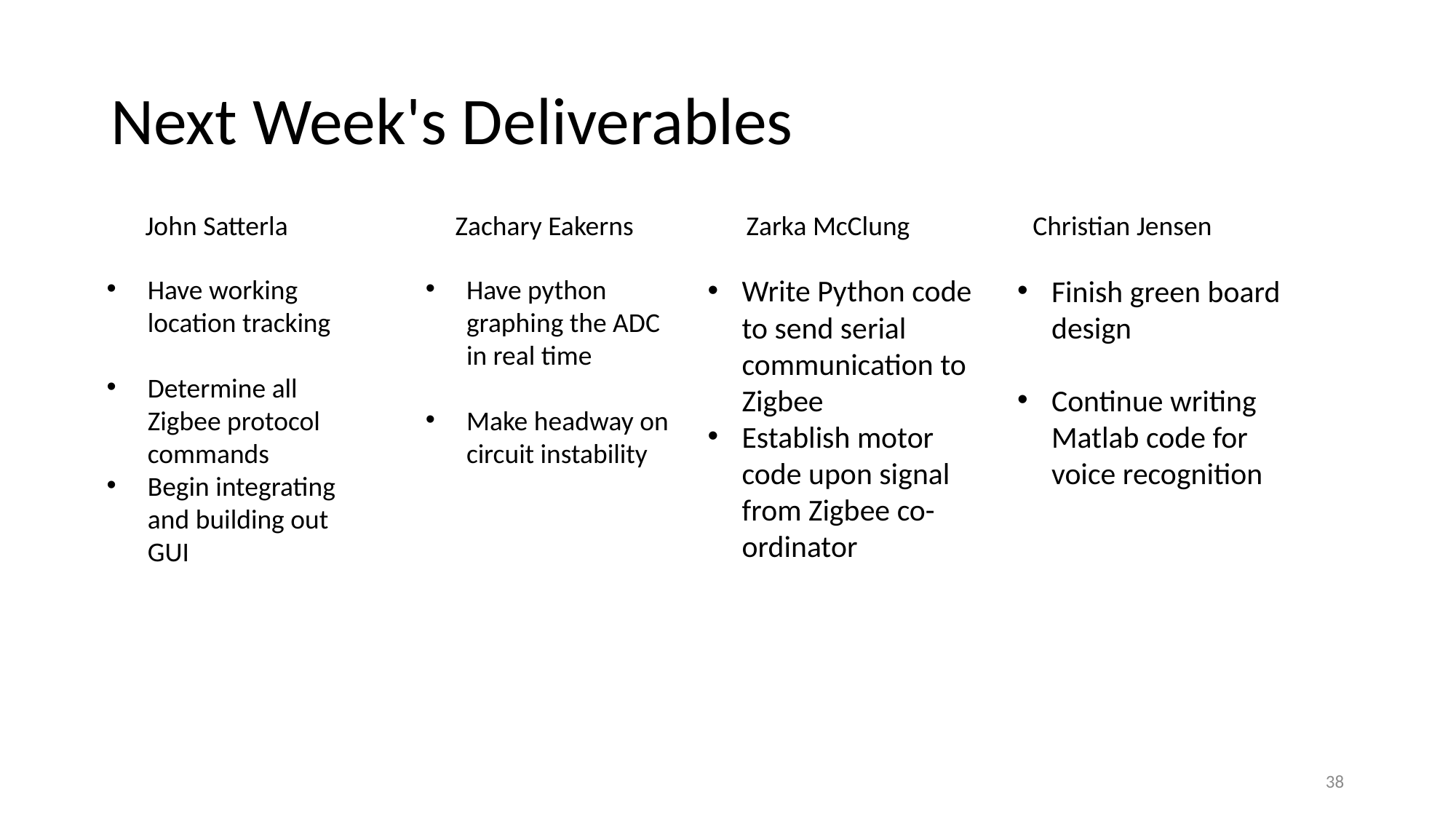

# Next Week's Deliverables
John Satterla
Zarka McClung
Christian Jensen
Zachary Eakerns
Have working location tracking

Determine all Zigbee protocol commands
Begin integrating and building out GUI

Write Python code to send serial communication to Zigbee
Establish motor code upon signal from Zigbee co-ordinator
Finish green board design

Continue writing Matlab code for voice recognition

Have python graphing the ADC in real time

Make headway on circuit instability

38